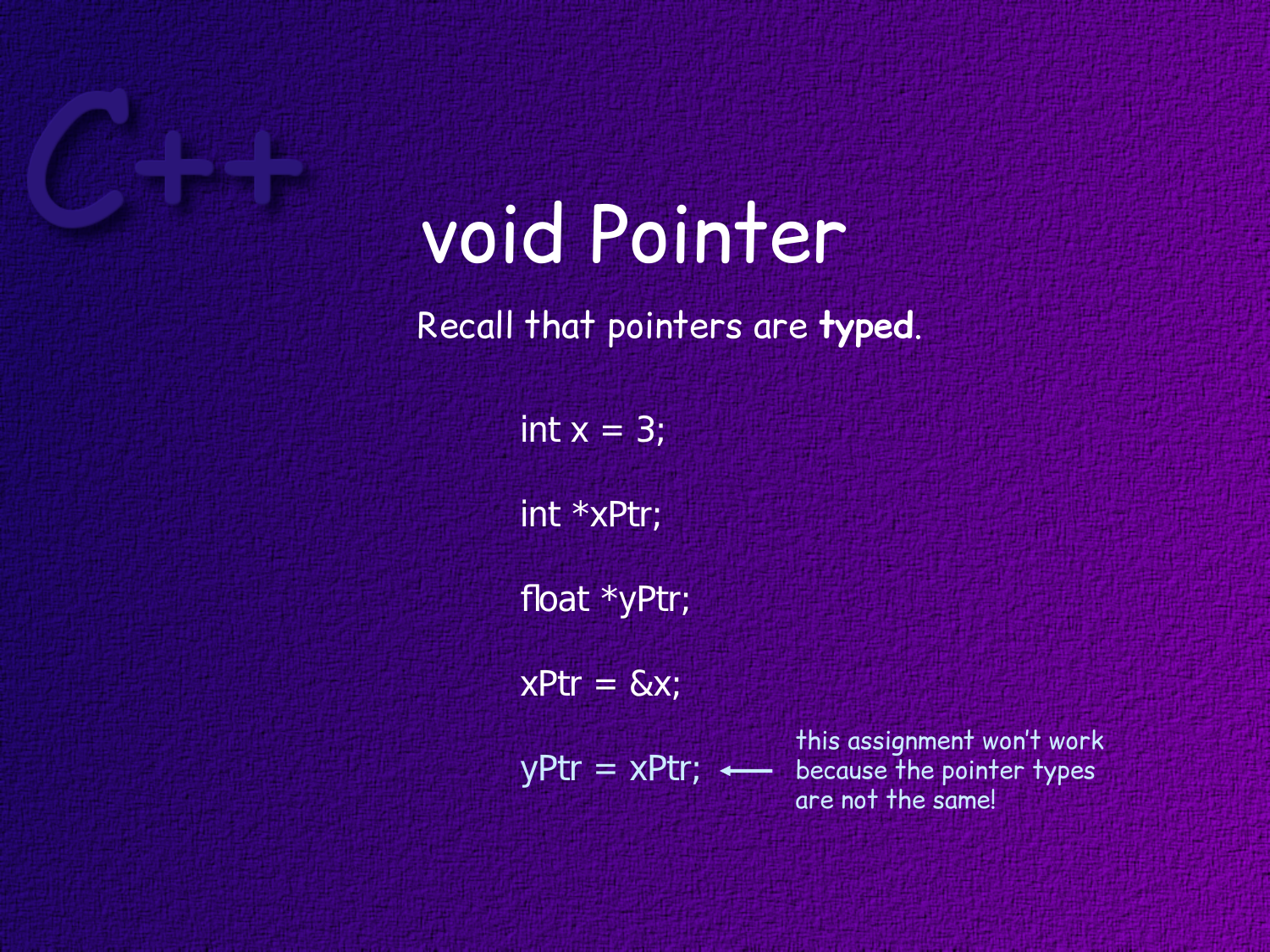

# void Pointer
Recall that pointers are typed.
int x = 3;

int *xPtr;

float *yPtr;

xPtr = &x;

yPtr = xPtr;
this assignment won’t work
because the pointer types
are not the same!